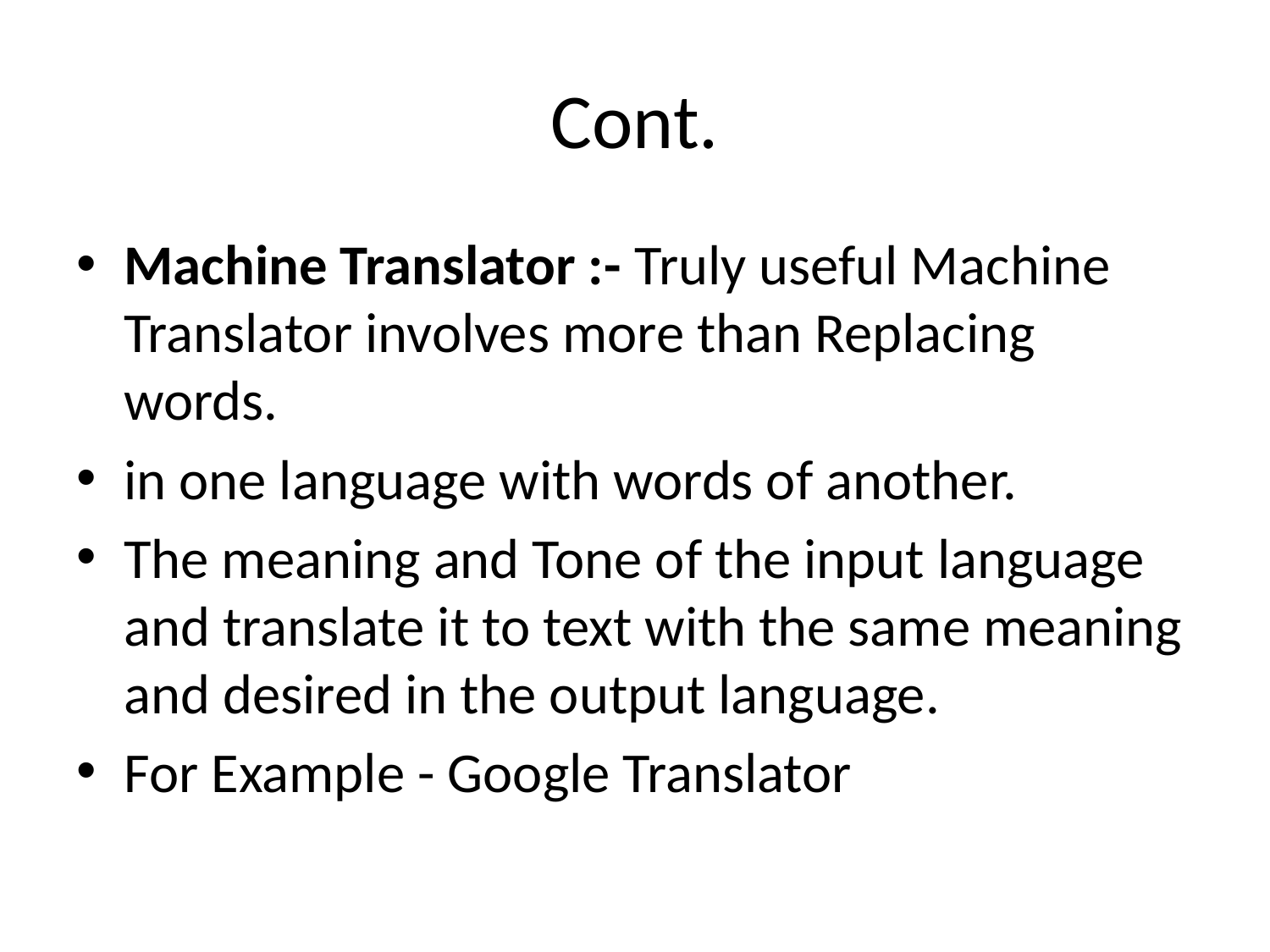

# Cont.
Machine Translator :- Truly useful Machine Translator involves more than Replacing words.
in one language with words of another.
The meaning and Tone of the input language and translate it to text with the same meaning and desired in the output language.
For Example - Google Translator